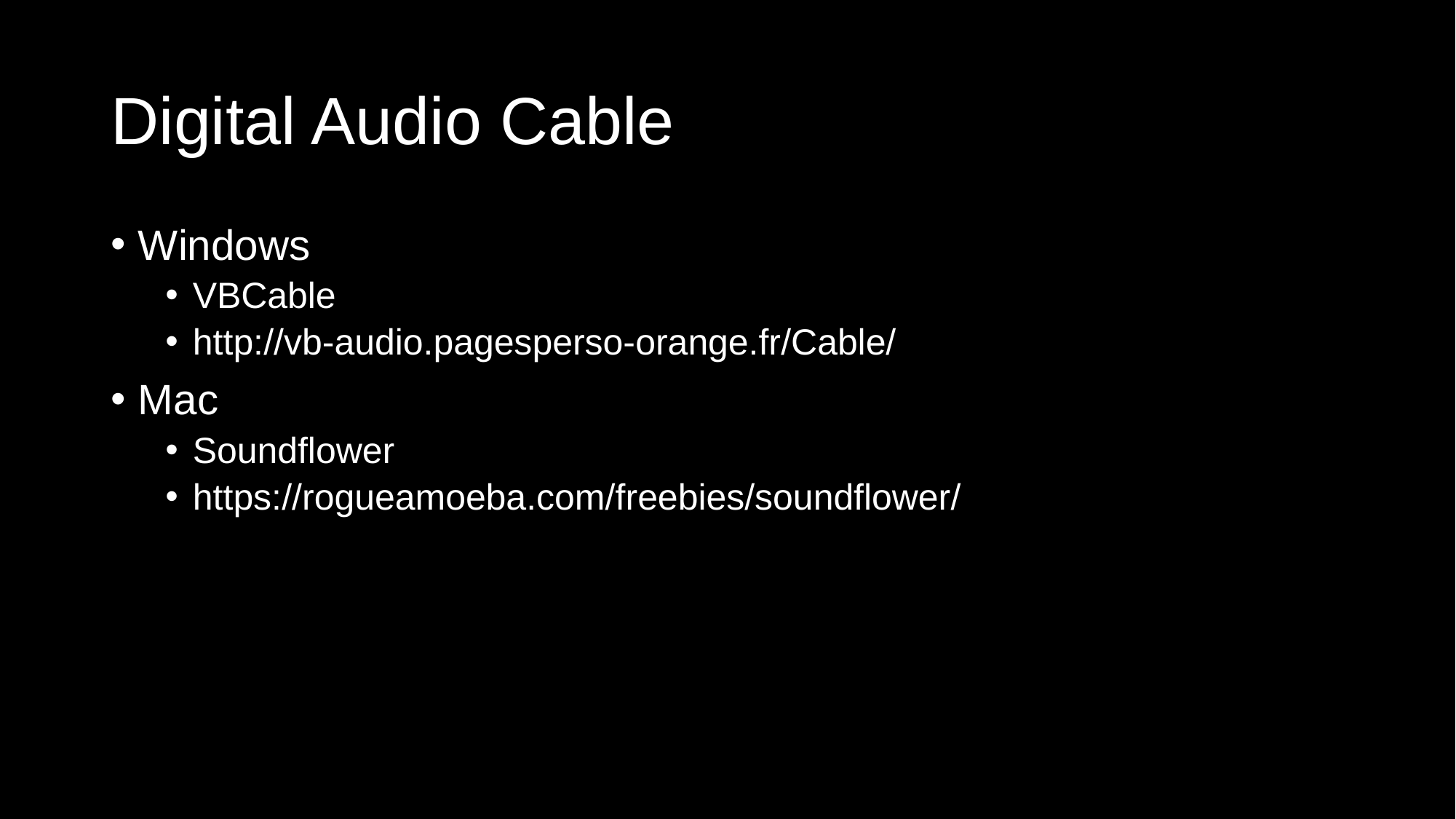

# Digital Audio Cable
Windows
VBCable
http://vb-audio.pagesperso-orange.fr/Cable/
Mac
Soundflower
https://rogueamoeba.com/freebies/soundflower/